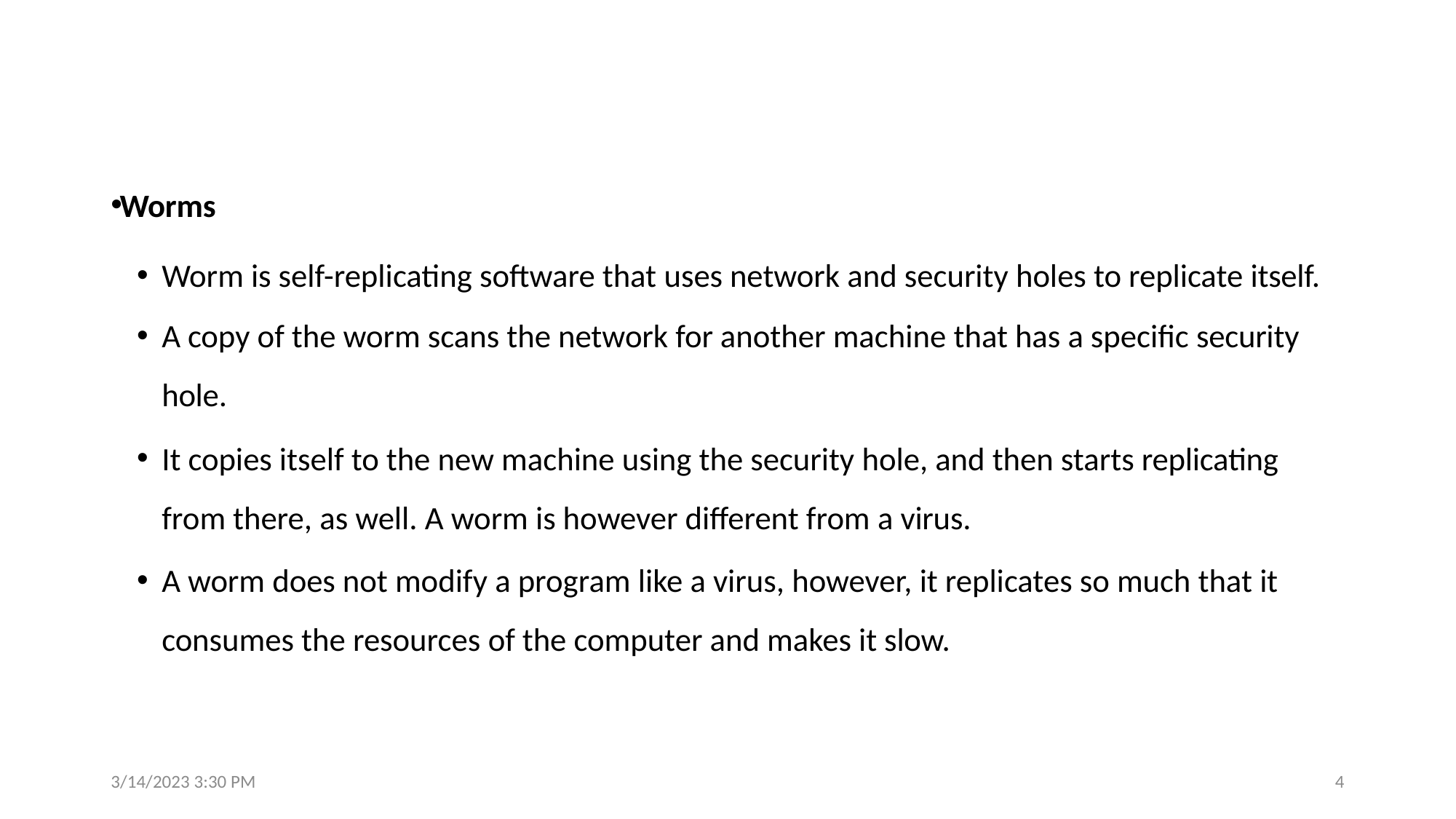

#
Worms
Worm is self-replicating software that uses network and security holes to replicate itself.
A copy of the worm scans the network for another machine that has a specific security hole.
It copies itself to the new machine using the security hole, and then starts replicating from there, as well. A worm is however different from a virus.
A worm does not modify a program like a virus, however, it replicates so much that it consumes the resources of the computer and makes it slow.

3/14/2023 3:30 PM
4